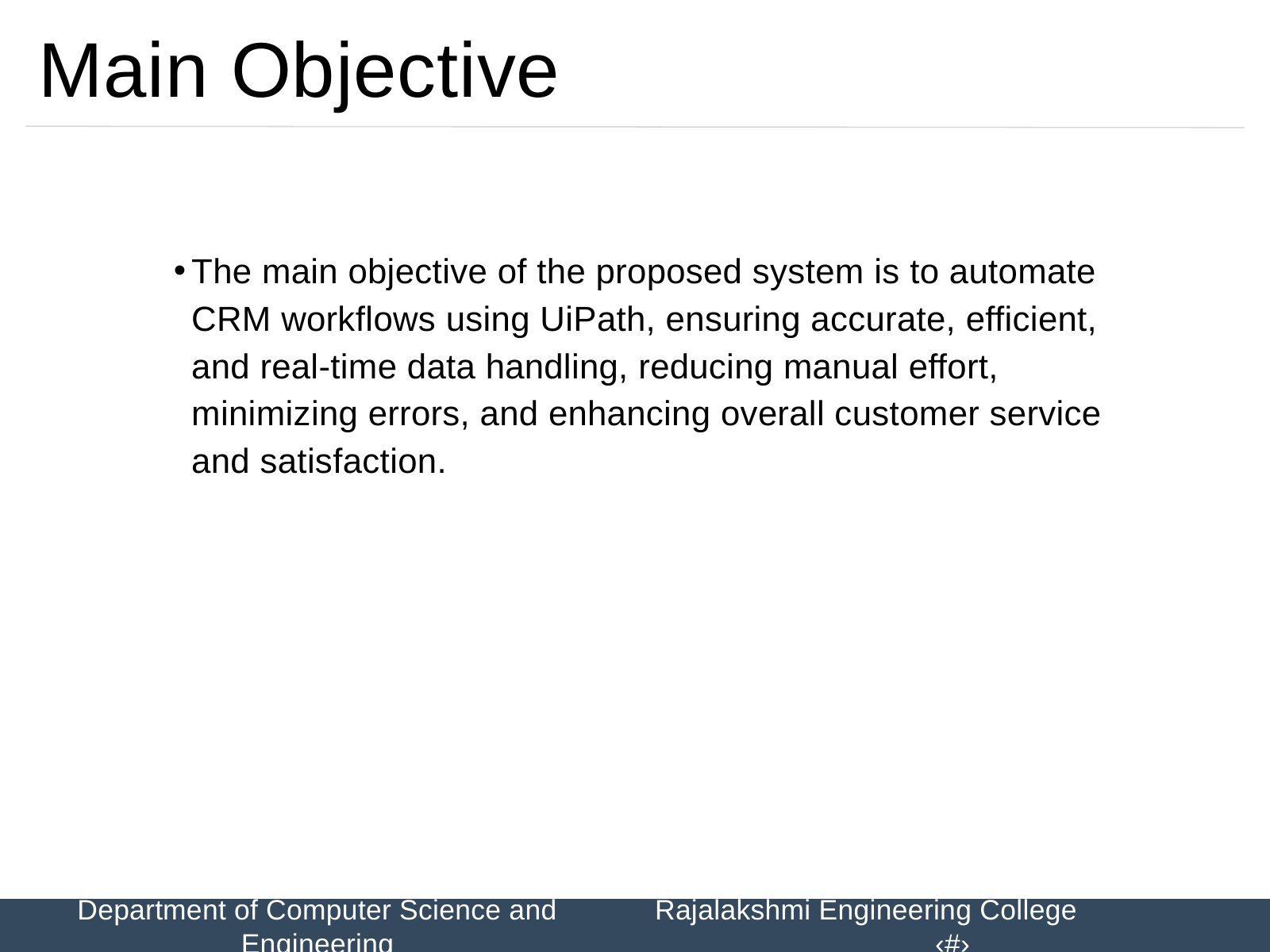

Main Objective

The main objective of the proposed system is to automate CRM workflows using UiPath, ensuring accurate, efficient, and real-time data handling, reducing manual effort, minimizing errors, and enhancing overall customer service and satisfaction.

Department of Computer Science and Engineering

Rajalakshmi Engineering College 		‹#›